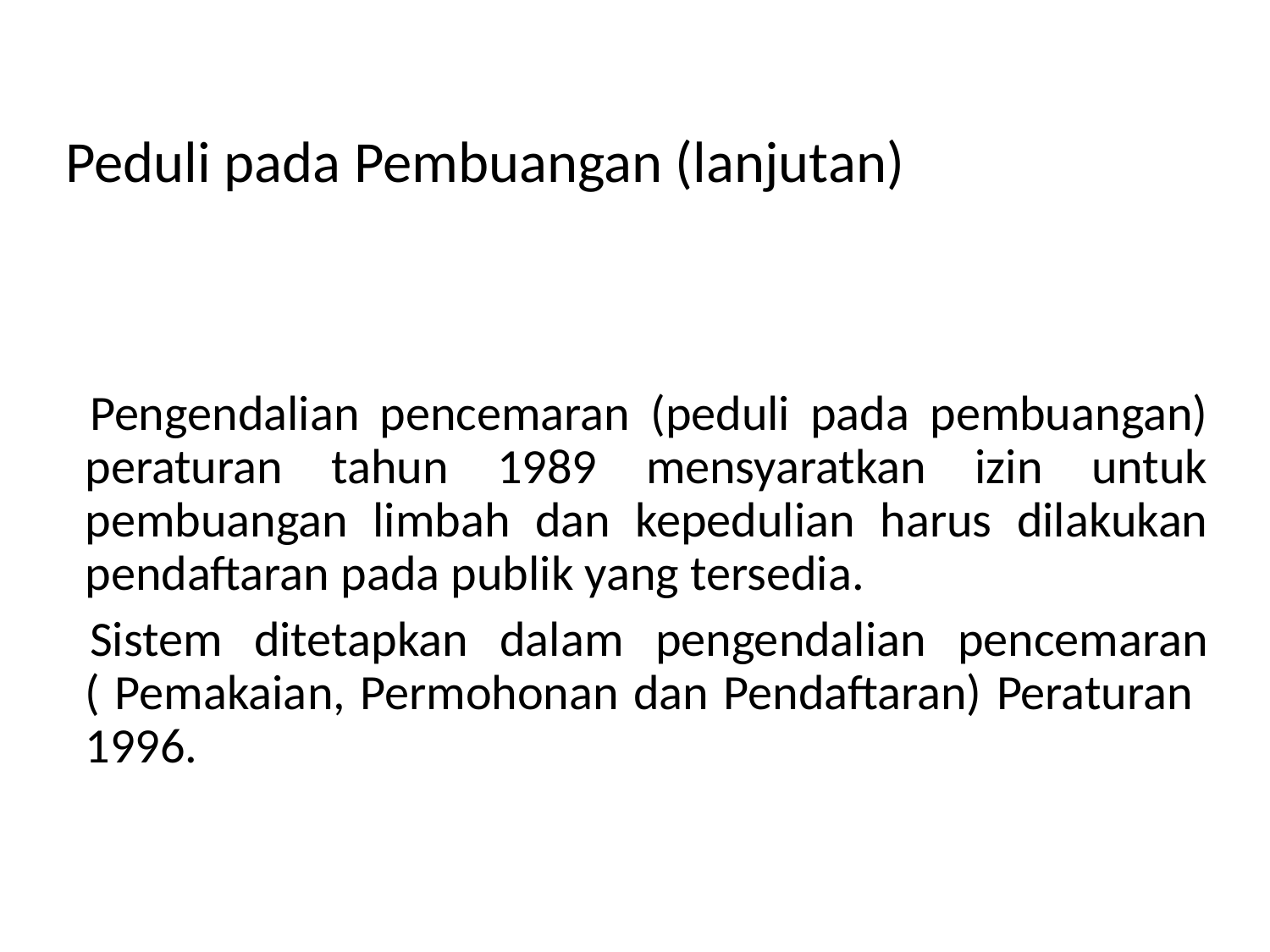

# Peduli pada Pembuangan (lanjutan)

Pengendalian pencemaran (peduli pada pembuangan) peraturan tahun 1989 mensyaratkan izin untuk pembuangan limbah dan kepedulian harus dilakukan pendaftaran pada publik yang tersedia.
Sistem ditetapkan dalam pengendalian pencemaran ( Pemakaian, Permohonan dan Pendaftaran) Peraturan  1996.